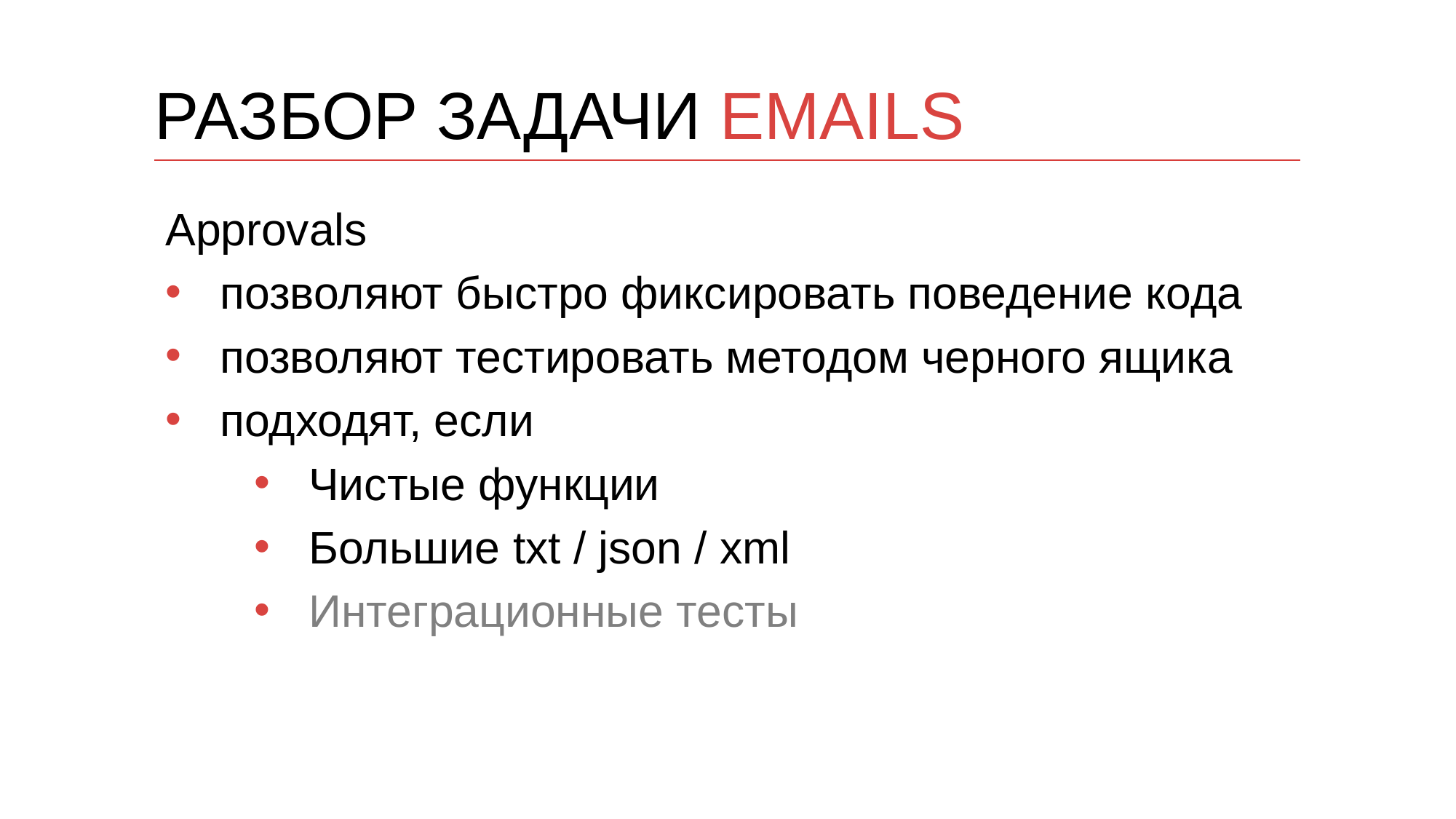

# Разбор задачи Emails
Approvals
позволяют быстро фиксировать поведение кода
позволяют тестировать методом черного ящика
подходят, если
Чистые функции
Большие txt / json / xml
Интеграционные тесты